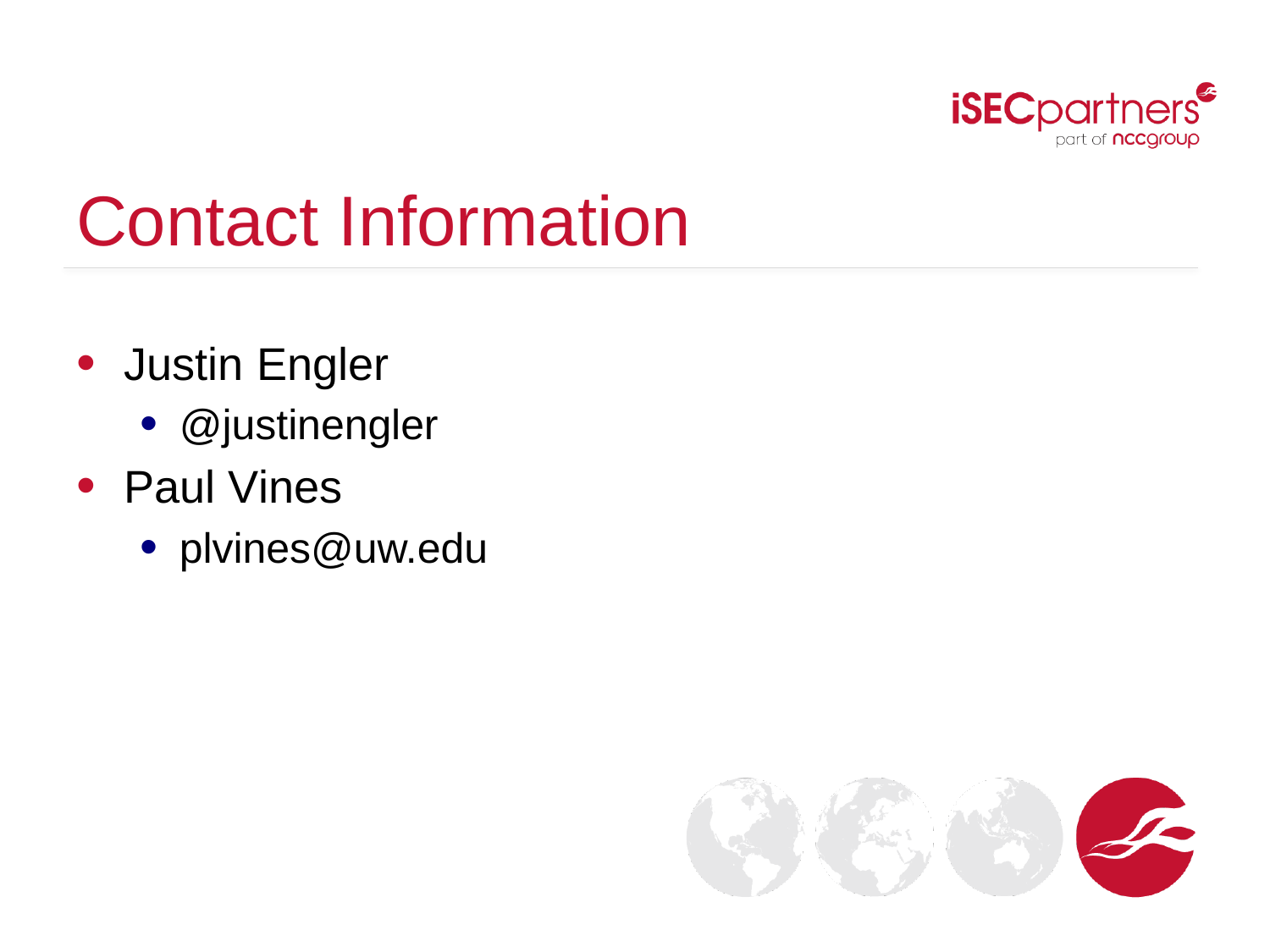

# Contact Information
Justin Engler
@justinengler
Paul Vines
plvines@uw.edu